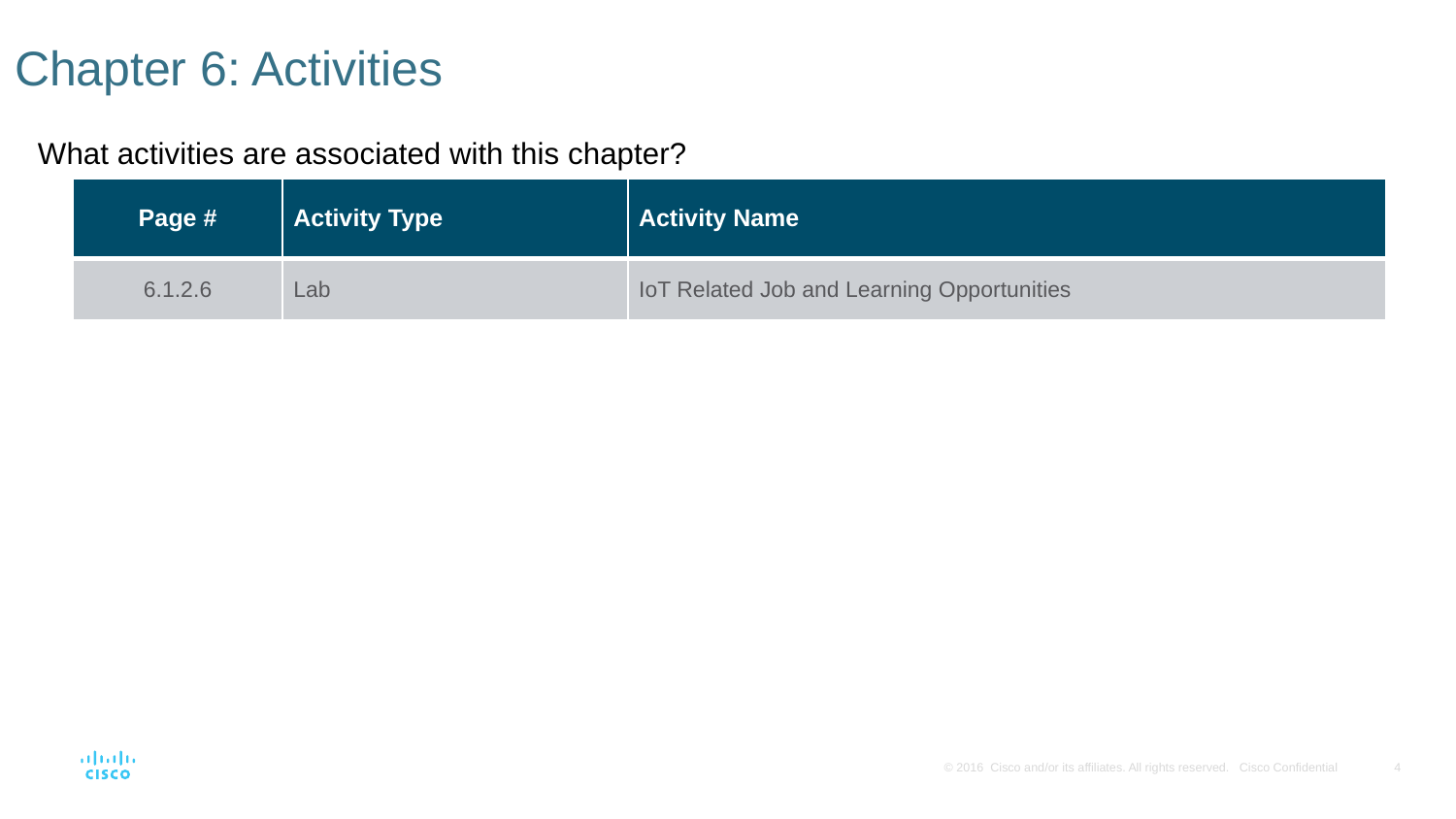

# Chapter 6: Activities
What activities are associated with this chapter?

| Page # | Activity Type | Activity Name |
| --- | --- | --- |
| 6.1.2.6 | Lab | IoT Related Job and Learning Opportunities |